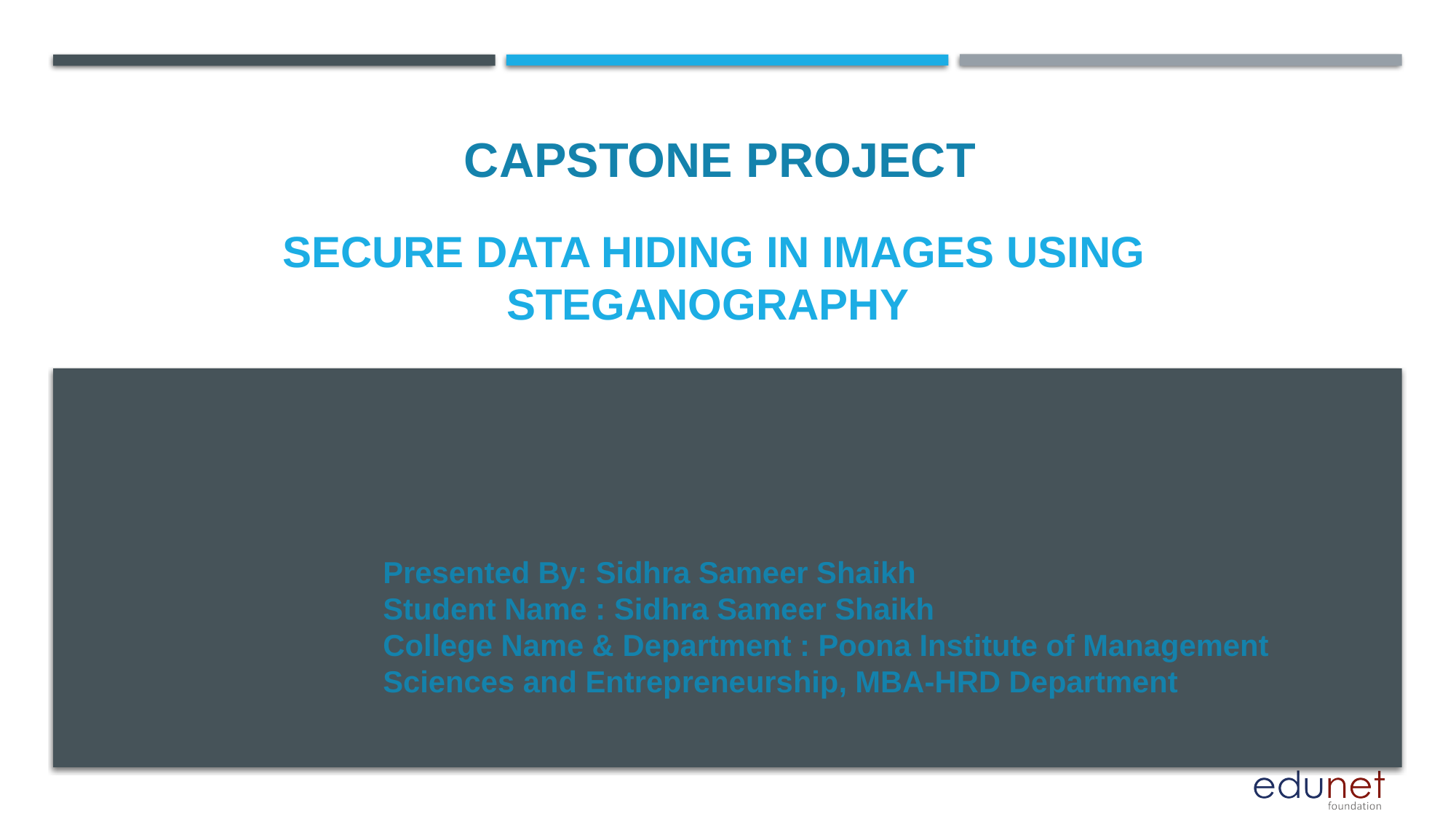

CAPSTONE PROJECT
# Secure Data hiding in images using steganography
Presented By: Sidhra Sameer Shaikh
Student Name : Sidhra Sameer Shaikh
College Name & Department : Poona Institute of Management Sciences and Entrepreneurship, MBA-HRD Department